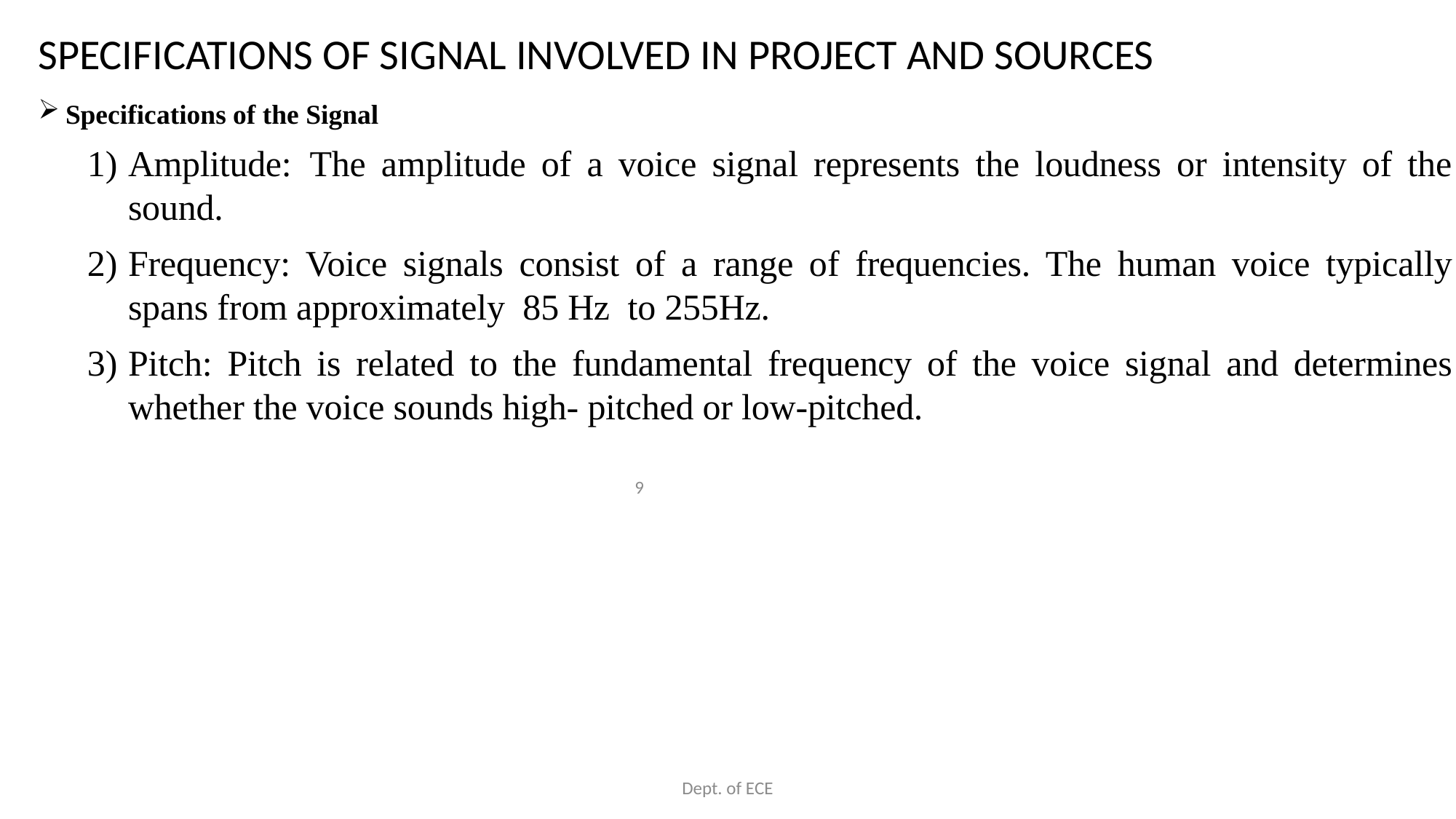

# SPECIFICATIONS OF SIGNAL INVOLVED IN PROJECT AND SOURCES
Specifications of the Signal
Amplitude: The amplitude of a voice signal represents the loudness or intensity of the sound.
Frequency: Voice signals consist of a range of frequencies. The human voice typically spans from approximately  85 Hz  to 255Hz.
Pitch: Pitch is related to the fundamental frequency of the voice signal and determines whether the voice sounds high- pitched or low-pitched.

9

Dept. of ECE